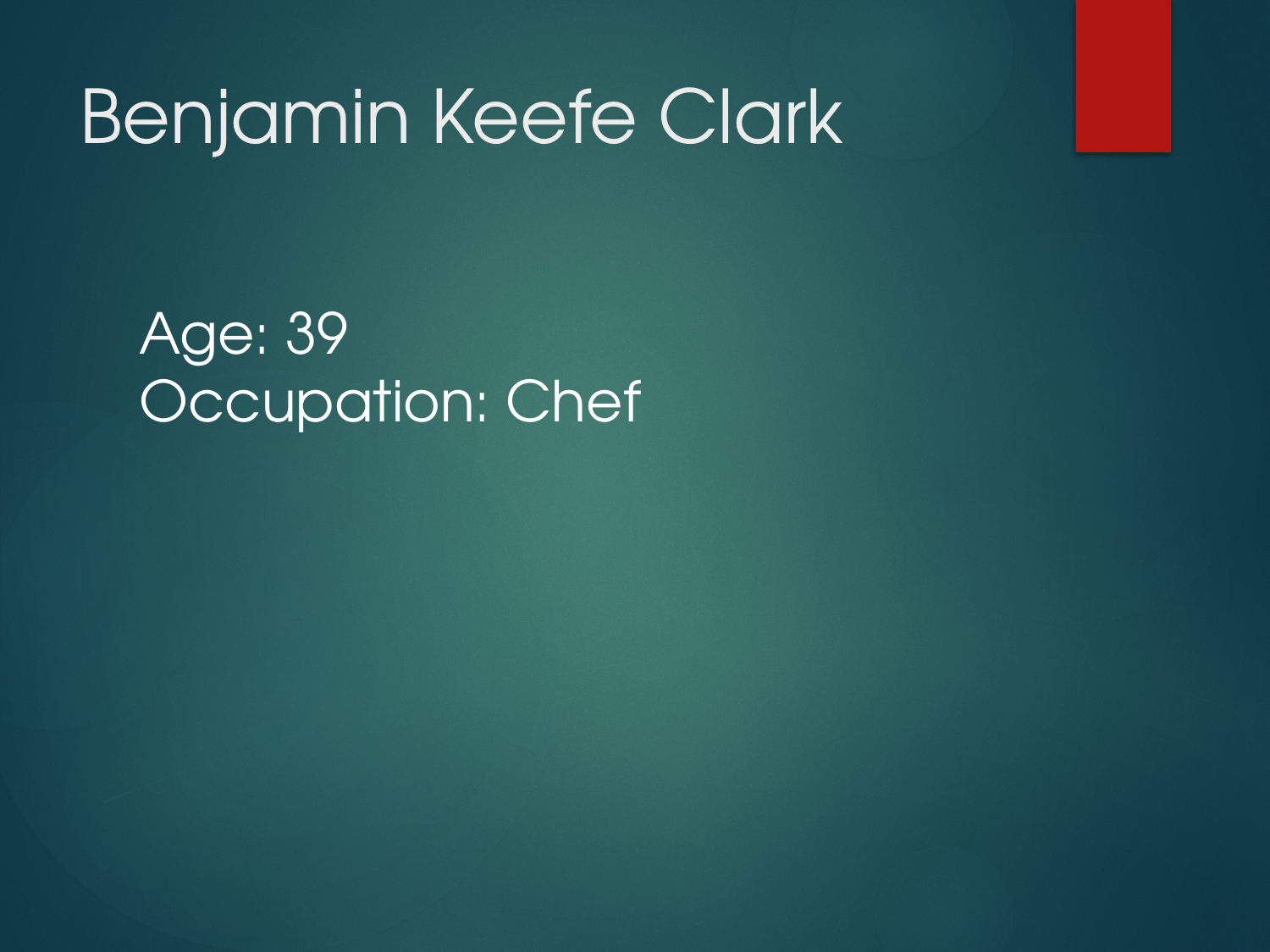

# Benjamin Keefe Clark

Age: 39
Occupation: Chef